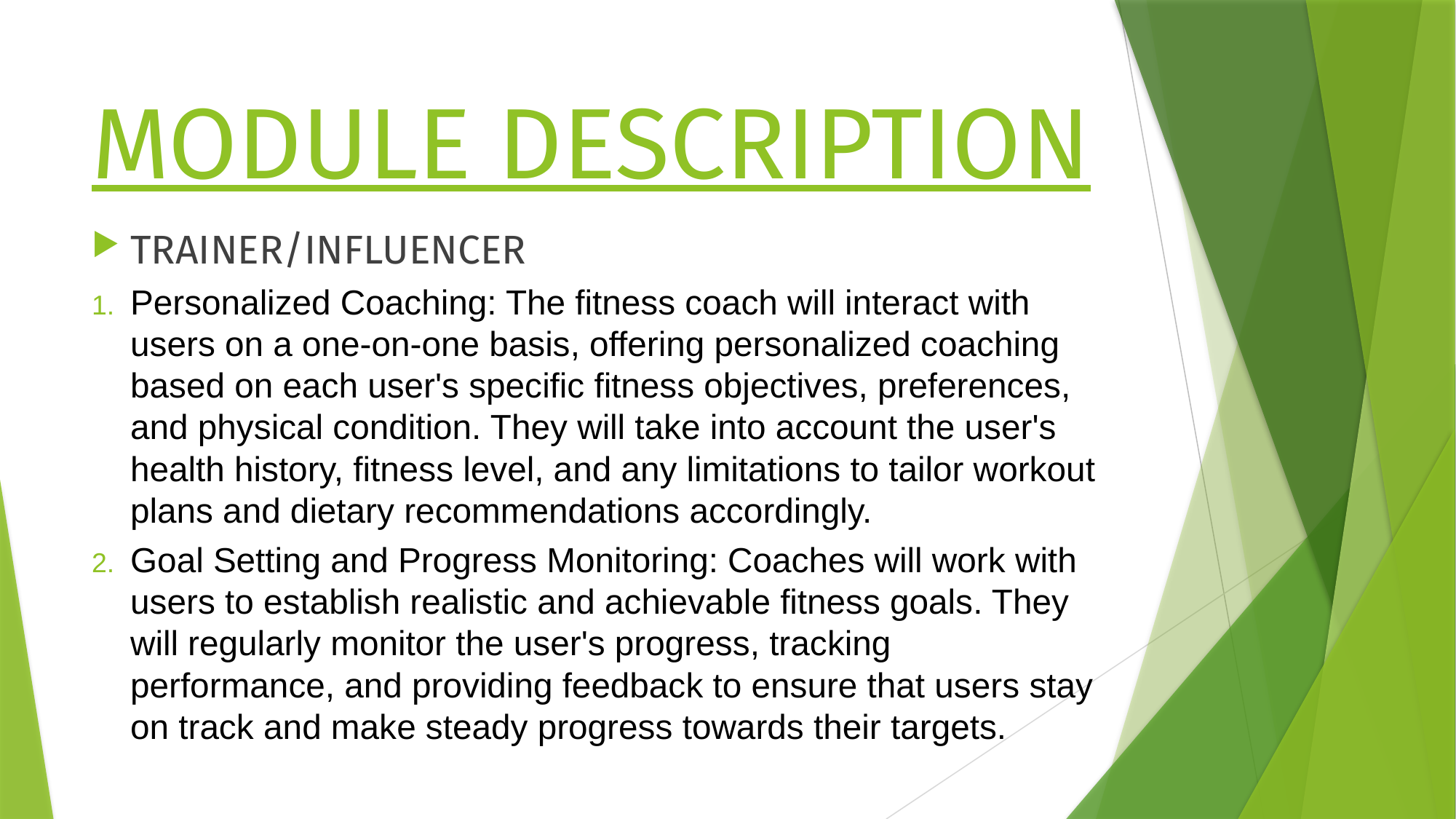

# MODULE DESCRIPTION
TRAINER/INFLUENCER
Personalized Coaching: The fitness coach will interact with users on a one-on-one basis, offering personalized coaching based on each user's specific fitness objectives, preferences, and physical condition. They will take into account the user's health history, fitness level, and any limitations to tailor workout plans and dietary recommendations accordingly.
Goal Setting and Progress Monitoring: Coaches will work with users to establish realistic and achievable fitness goals. They will regularly monitor the user's progress, tracking performance, and providing feedback to ensure that users stay on track and make steady progress towards their targets.